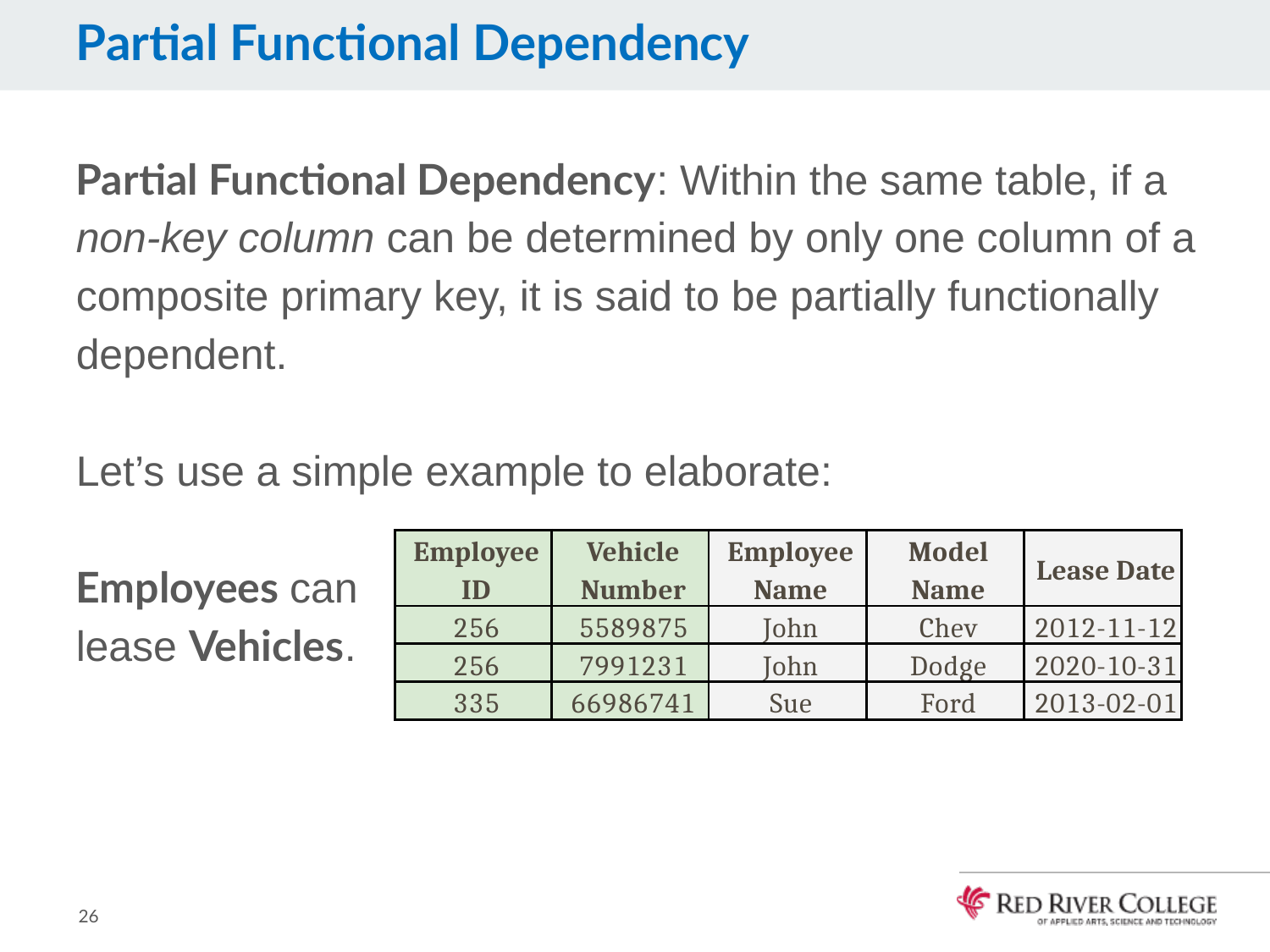

# Partial Functional Dependency
Partial Functional Dependency: Within the same table, if a non-key column can be determined by only one column of a composite primary key, it is said to be partially functionally dependent.

Let’s use a simple example to elaborate:

Employees can
lease Vehicles.
| Employee ID | Vehicle Number | Employee Name | Model Name | Lease Date |
| --- | --- | --- | --- | --- |
| 256 | 5589875 | John | Chev | 2012-11-12 |
| 256 | 7991231 | John | Dodge | 2020-10-31 |
| 335 | 66986741 | Sue | Ford | 2013-02-01 |
26